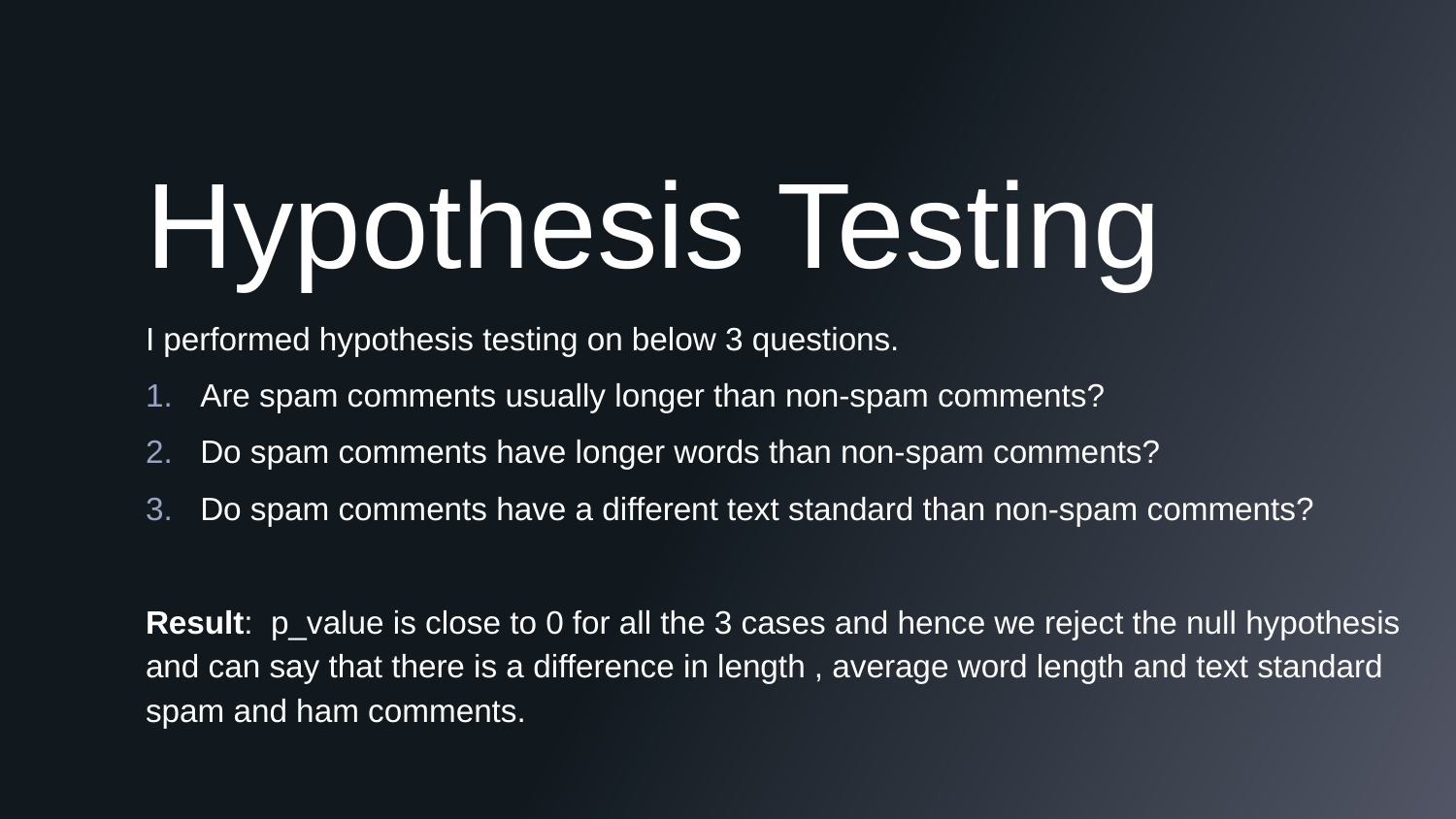

# Hypothesis Testing
I performed hypothesis testing on below 3 questions.
Are spam comments usually longer than non-spam comments?
Do spam comments have longer words than non-spam comments?
Do spam comments have a different text standard than non-spam comments?

Result:  p_value is close to 0 for all the 3 cases and hence we reject the null hypothesis and can say that there is a difference in length , average word length and text standard spam and ham comments.